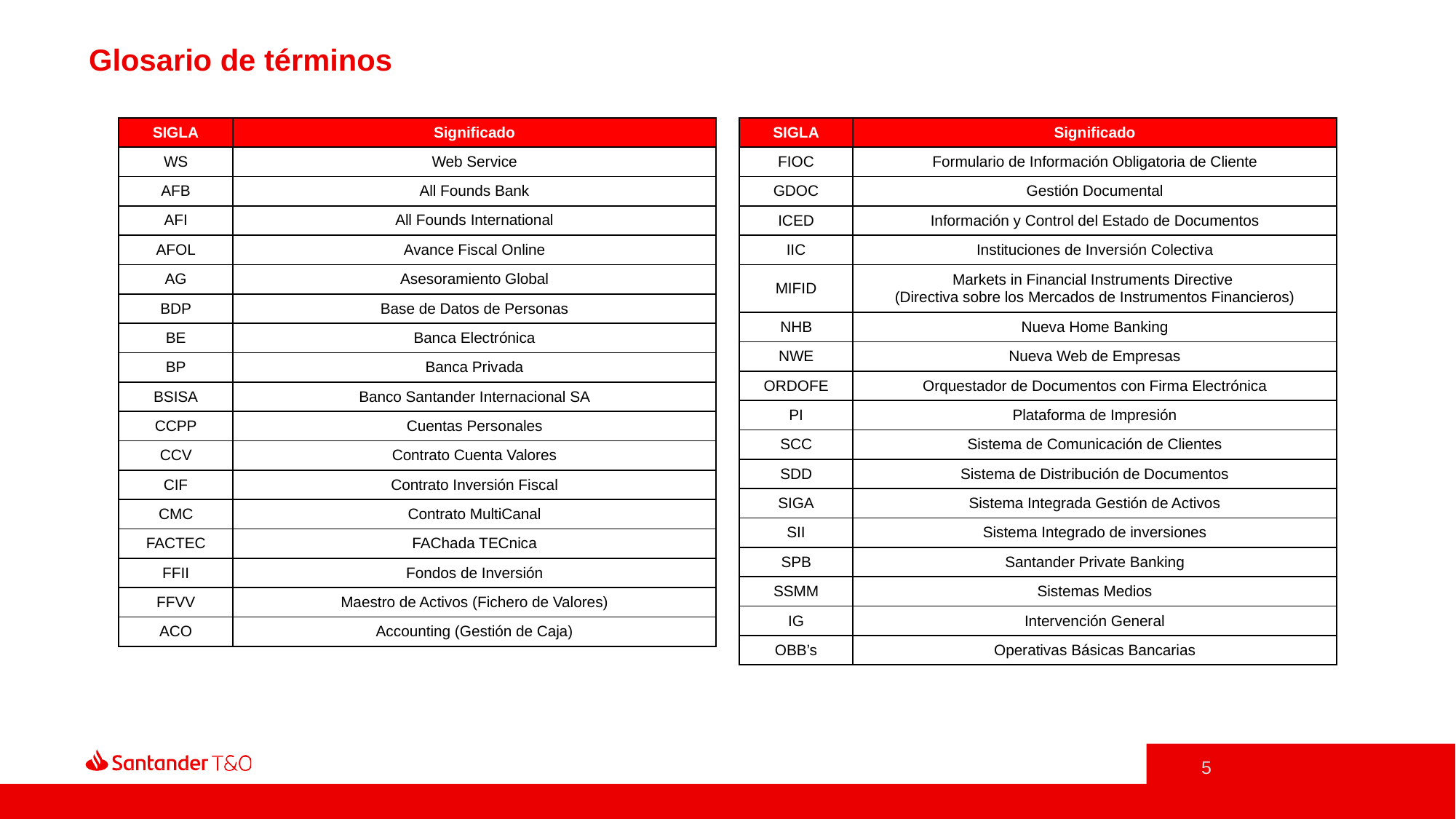

Glosario de términos
| SIGLA | Significado |
| --- | --- |
| WS | Web Service |
| AFB | All Founds Bank |
| AFI | All Founds International |
| AFOL | Avance Fiscal Online |
| AG | Asesoramiento Global |
| BDP | Base de Datos de Personas |
| BE | Banca Electrónica |
| BP | Banca Privada |
| BSISA | Banco Santander Internacional SA |
| CCPP | Cuentas Personales |
| CCV | Contrato Cuenta Valores |
| CIF | Contrato Inversión Fiscal |
| CMC | Contrato MultiCanal |
| FACTEC | FAChada TECnica |
| FFII | Fondos de Inversión |
| FFVV | Maestro de Activos (Fichero de Valores) |
| ACO | Accounting (Gestión de Caja) |
| SIGLA | Significado |
| --- | --- |
| FIOC | Formulario de Información Obligatoria de Cliente |
| GDOC | Gestión Documental |
| ICED | Información y Control del Estado de Documentos |
| IIC | Instituciones de Inversión Colectiva |
| MIFID | Markets in Financial Instruments Directive (Directiva sobre los Mercados de Instrumentos Financieros) |
| NHB | Nueva Home Banking |
| NWE | Nueva Web de Empresas |
| ORDOFE | Orquestador de Documentos con Firma Electrónica |
| PI | Plataforma de Impresión |
| SCC | Sistema de Comunicación de Clientes |
| SDD | Sistema de Distribución de Documentos |
| SIGA | Sistema Integrada Gestión de Activos |
| SII | Sistema Integrado de inversiones |
| SPB | Santander Private Banking |
| SSMM | Sistemas Medios |
| IG | Intervención General |
| OBB’s | Operativas Básicas Bancarias |